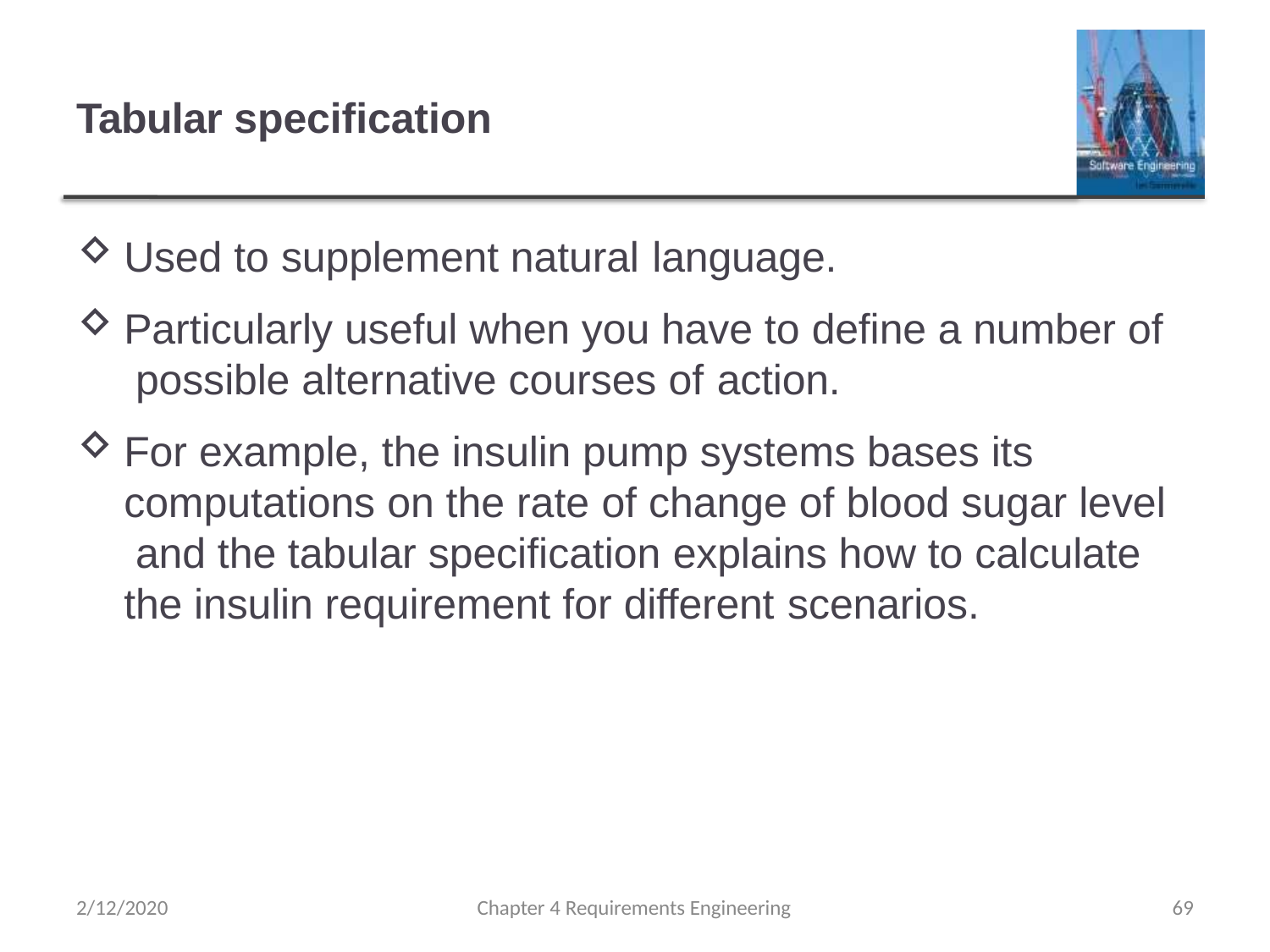

Tabular specification

Used to supplement natural language.
Particularly useful when you have to define a number of  possible alternative courses of action.
For example, the insulin pump systems bases its  computations on the rate of change of blood sugar level  and the tabular specification explains how to calculate  the insulin requirement for different scenarios.
2/12/2020
Chapter 4 Requirements Engineering
69